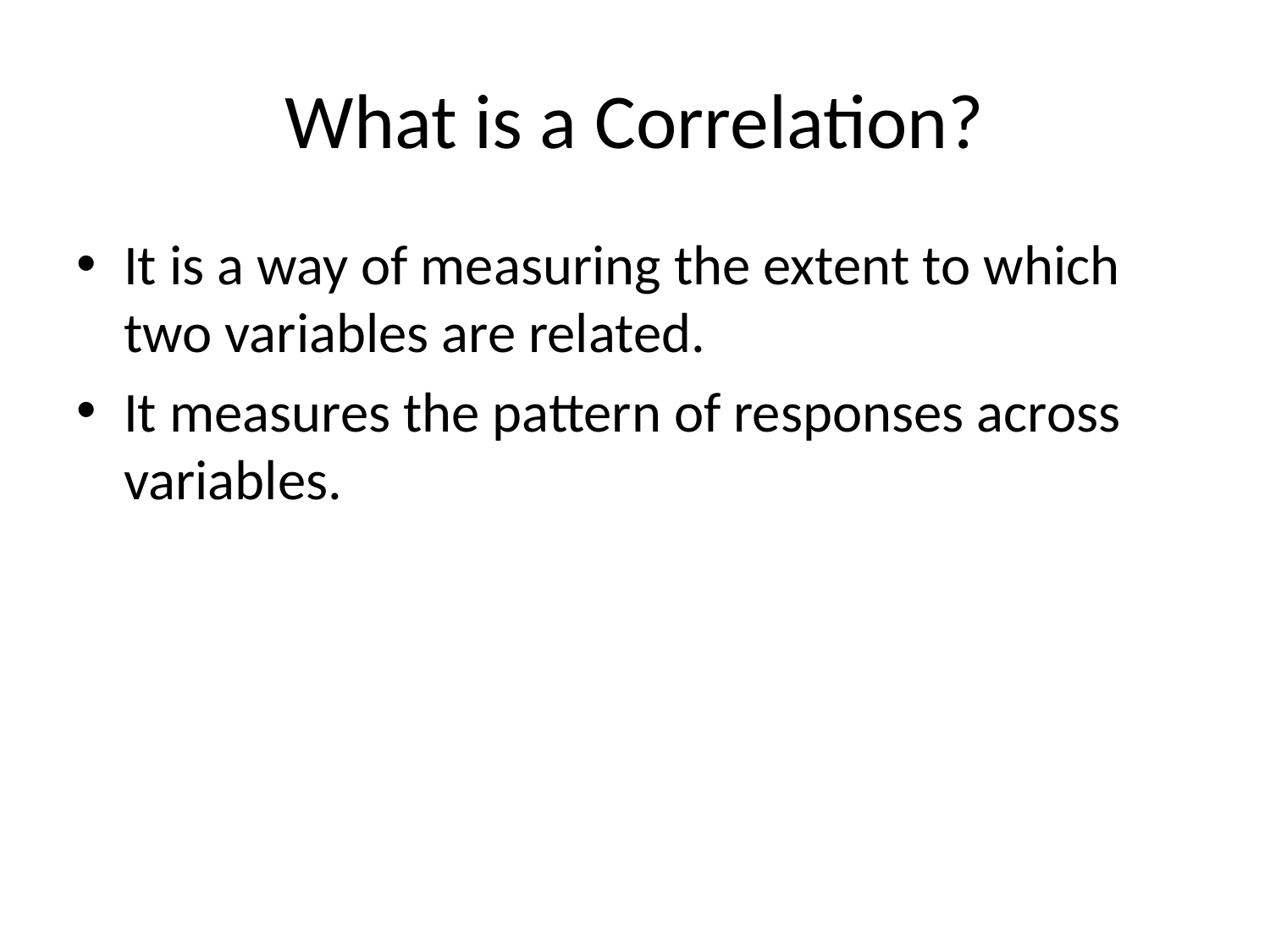

# What is a Correlation?
It is a way of measuring the extent to which two variables are related.
It measures the pattern of responses across variables.